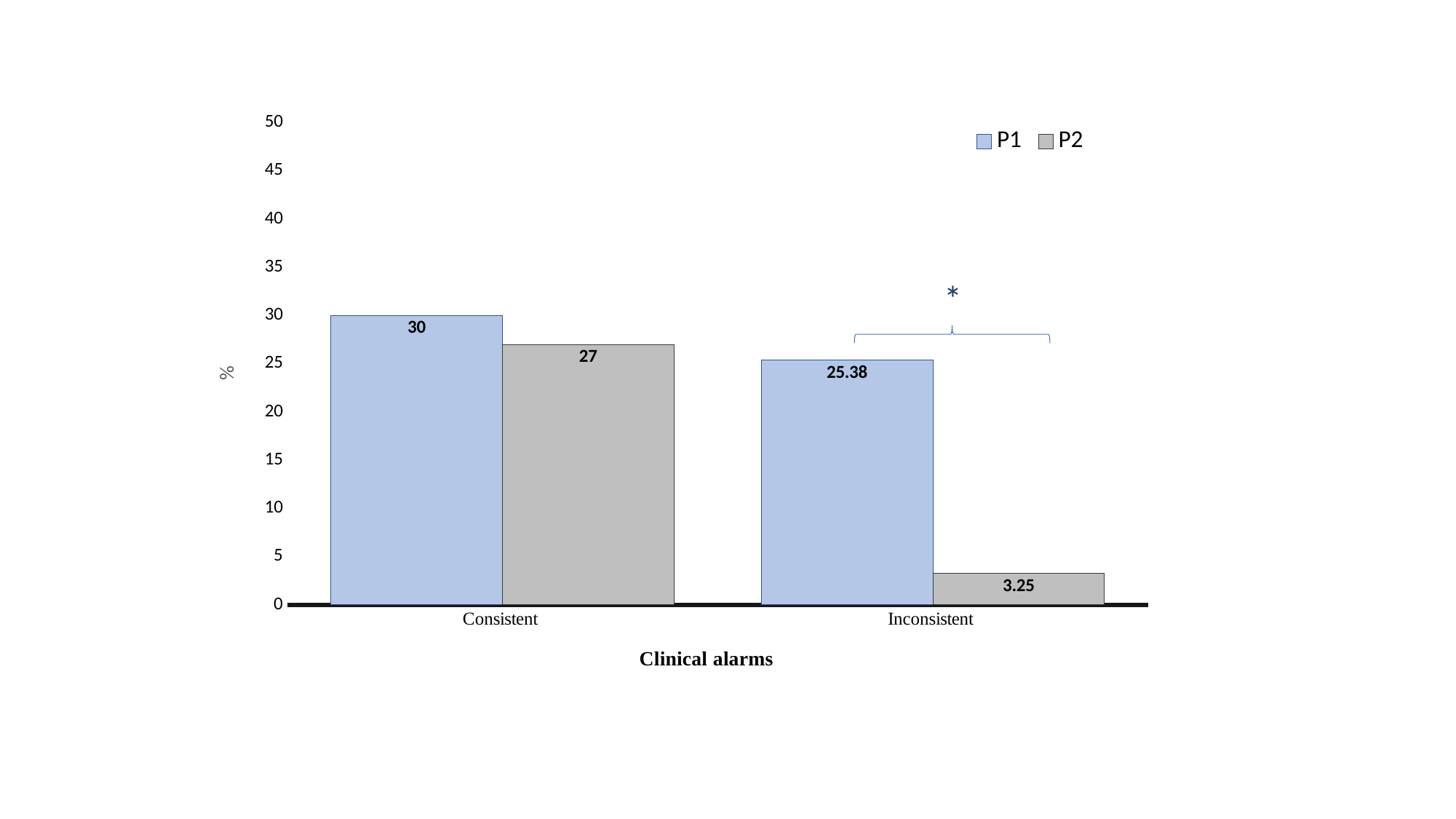

### Chart

| Category | P1 | P2 |
|---|---|---|
| Consistent  | 30.0 | 27.0 |
| Inconsistent  | 25.38 | 3.25 |
*